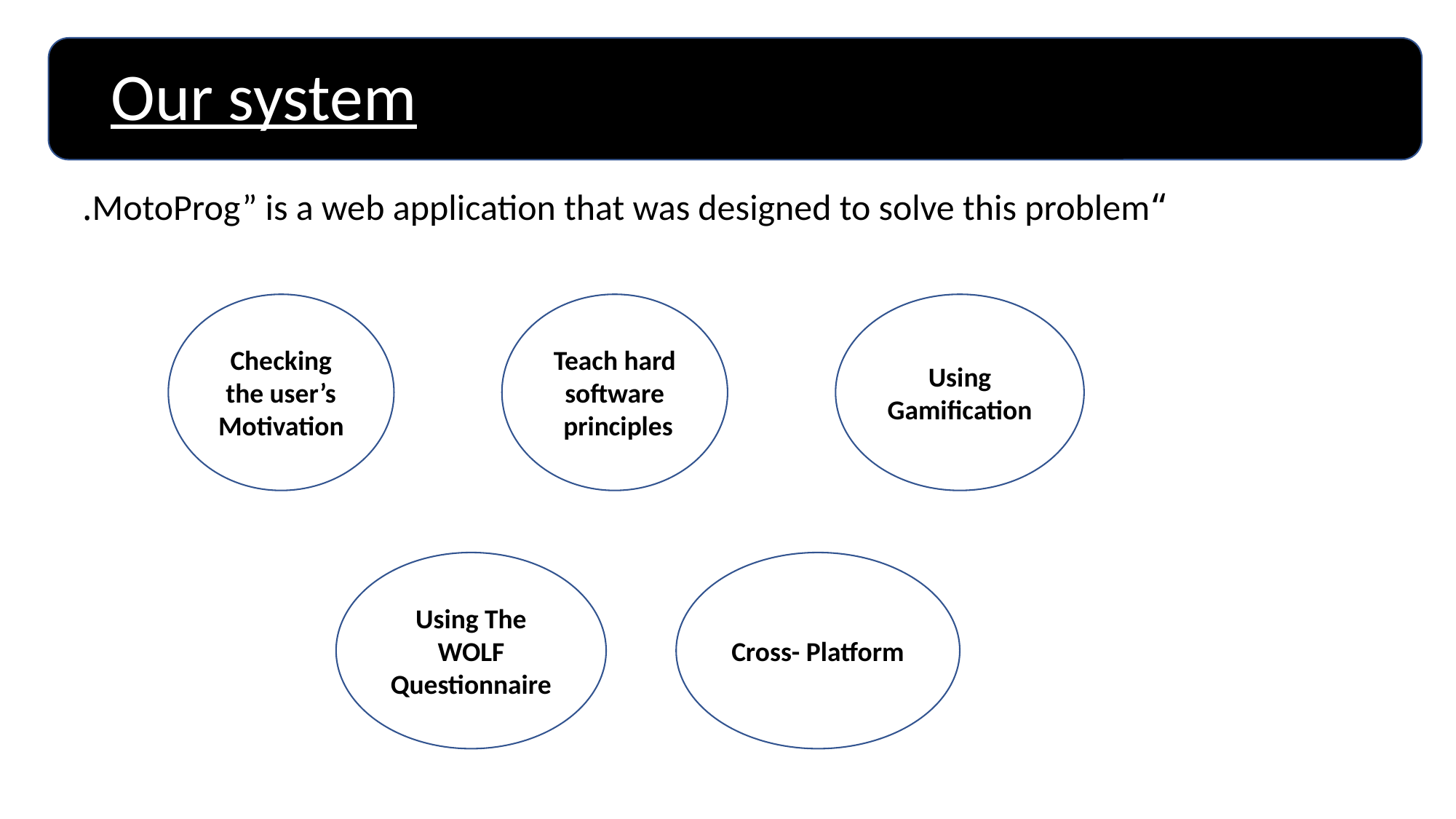

# Our system
“MotoProg” is a web application that was designed to solve this problem.
Checking the user’s Motivation
Teach hard software principles
Using Gamification
Using The
WOLF
Questionnaire
Cross- Platform